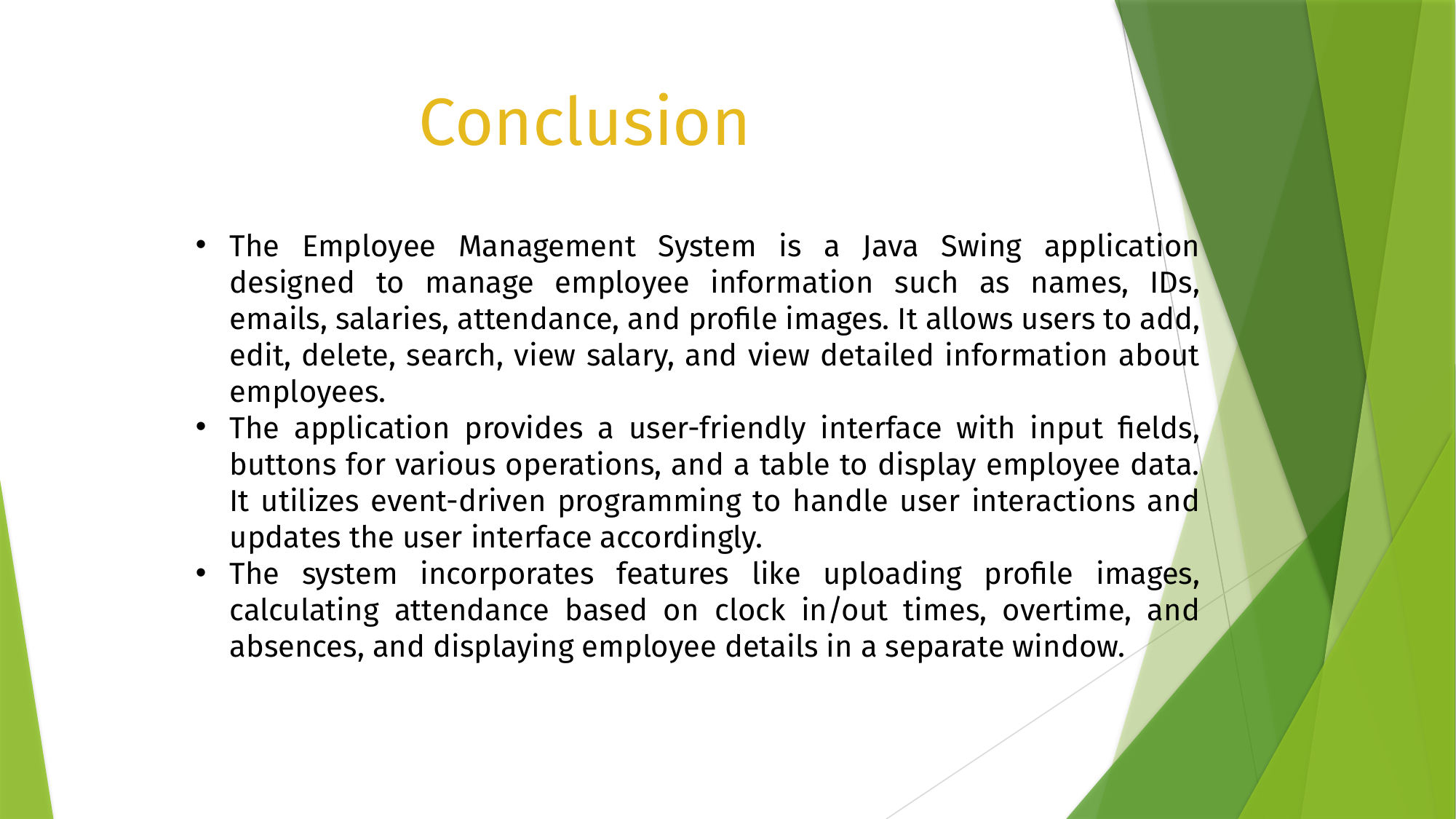

# Conclusion
The Employee Management System is a Java Swing application designed to manage employee information such as names, IDs, emails, salaries, attendance, and profile images. It allows users to add, edit, delete, search, view salary, and view detailed information about employees.
The application provides a user-friendly interface with input fields, buttons for various operations, and a table to display employee data. It utilizes event-driven programming to handle user interactions and updates the user interface accordingly.
The system incorporates features like uploading profile images, calculating attendance based on clock in/out times, overtime, and absences, and displaying employee details in a separate window.